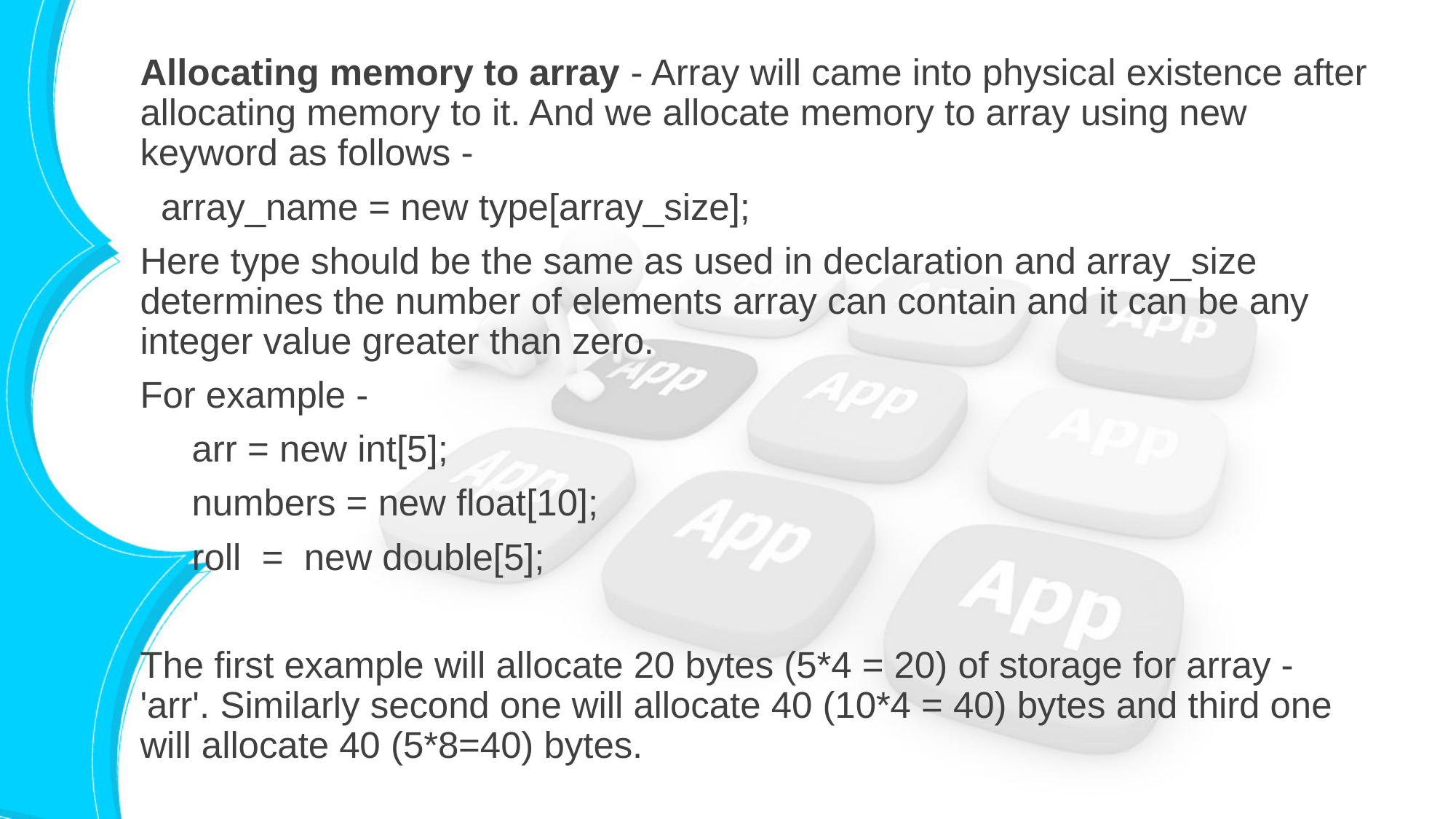

Allocating memory to array - Array will came into physical existence after allocating memory to it. And we allocate memory to array using new keyword as follows -
  array_name = new type[array_size];
Here type should be the same as used in declaration and array_size determines the number of elements array can contain and it can be any integer value greater than zero.
For example -
     arr = new int[5];
     numbers = new float[10];
     roll  =  new double[5];

The first example will allocate 20 bytes (5*4 = 20) of storage for array - 'arr'. Similarly second one will allocate 40 (10*4 = 40) bytes and third one will allocate 40 (5*8=40) bytes.